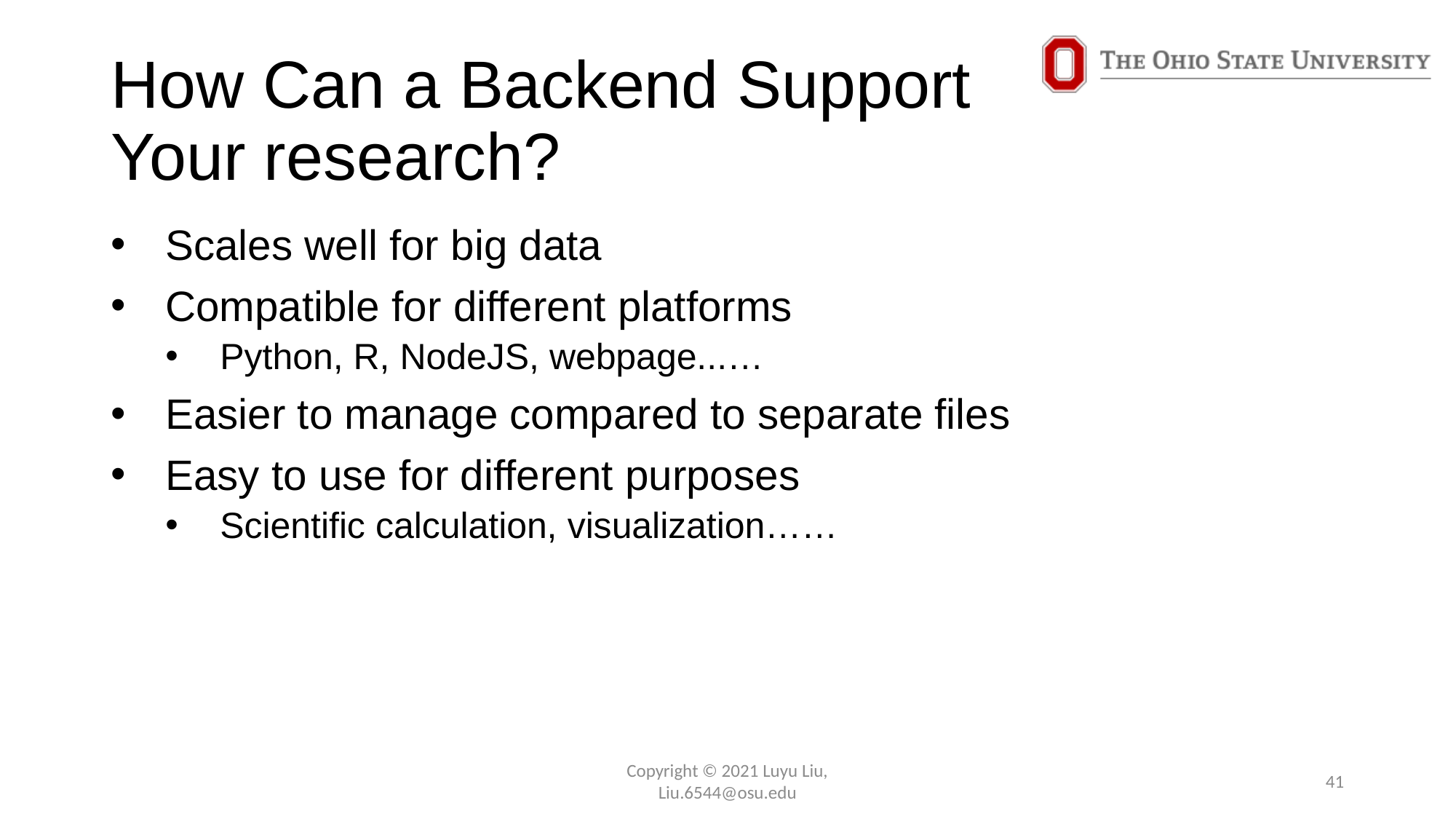

# How Can a Backend Support Your research?
Scales well for big data
Compatible for different platforms
Python, R, NodeJS, webpage...…
Easier to manage compared to separate files
Easy to use for different purposes
Scientific calculation, visualization……

Copyright © 2021 Luyu Liu,
Liu.6544@osu.edu
41